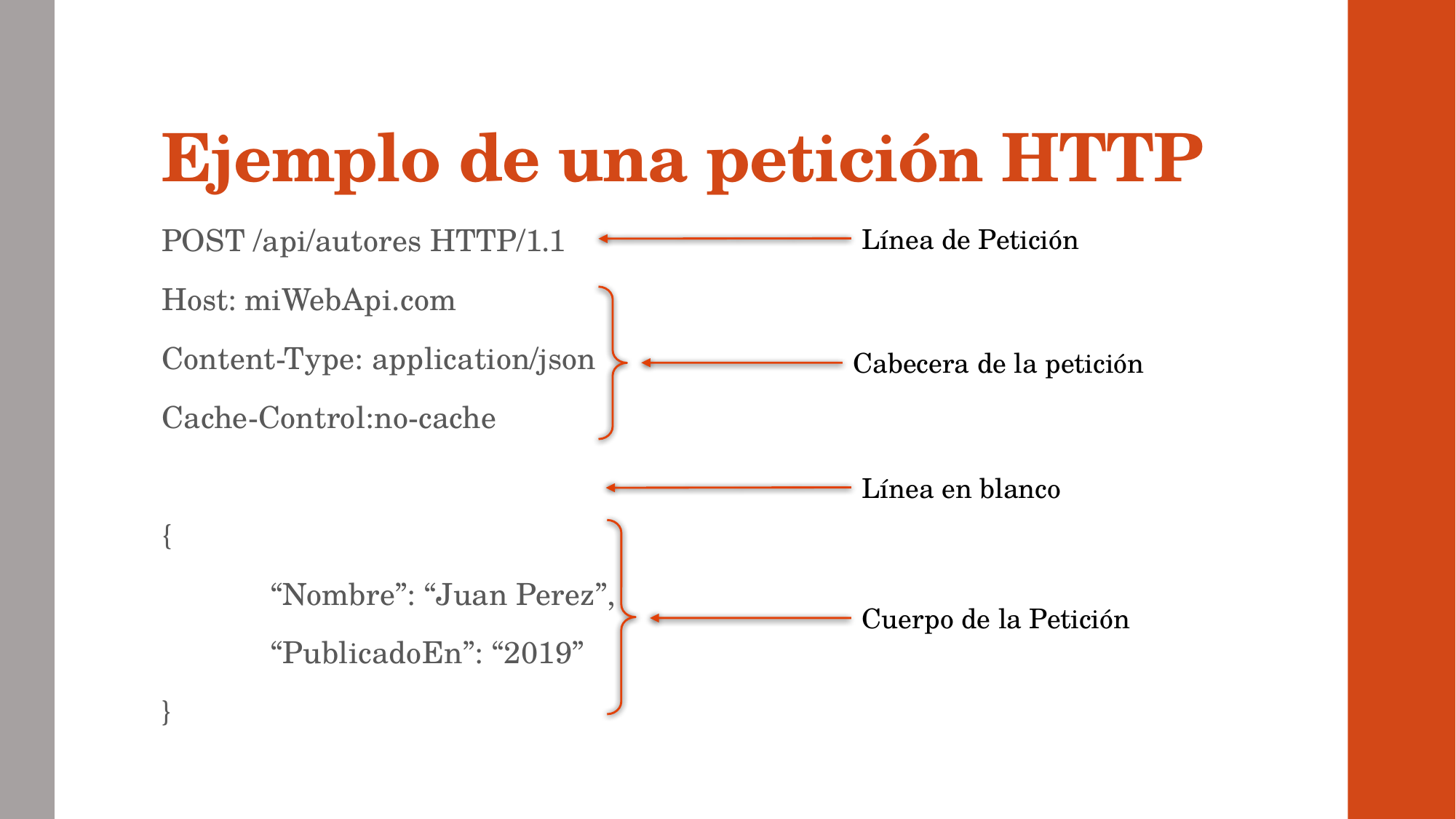

# Ejemplo de una petición HTTP
Línea de Petición
POST /api/autores HTTP/1.1
Host: miWebApi.com
Content-Type: application/json
Cache-Control:no-cache

{
	“Nombre”: “Juan Perez”,
	“PublicadoEn”: “2019”
}

Cabecera de la petición
Línea en blanco

Cuerpo de la Petición